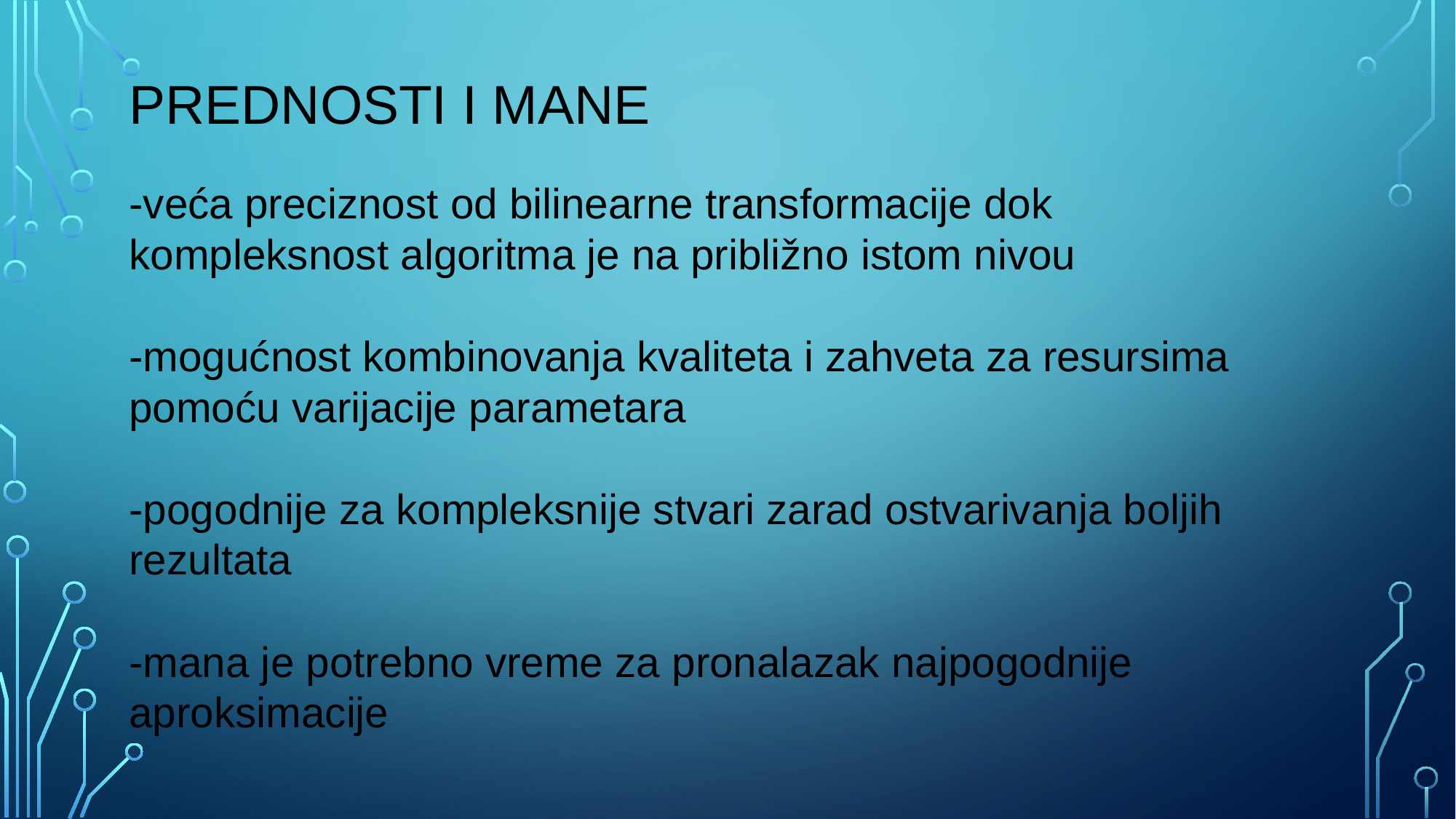

PREDNOSTI I MANE
-veća preciznost od bilinearne transformacije dok kompleksnost algoritma je na približno istom nivou

-mogućnost kombinovanja kvaliteta i zahveta za resursima pomoću varijacije parametara

-pogodnije za kompleksnije stvari zarad ostvarivanja boljih rezultata

-mana je potrebno vreme za pronalazak najpogodnije aproksimacije